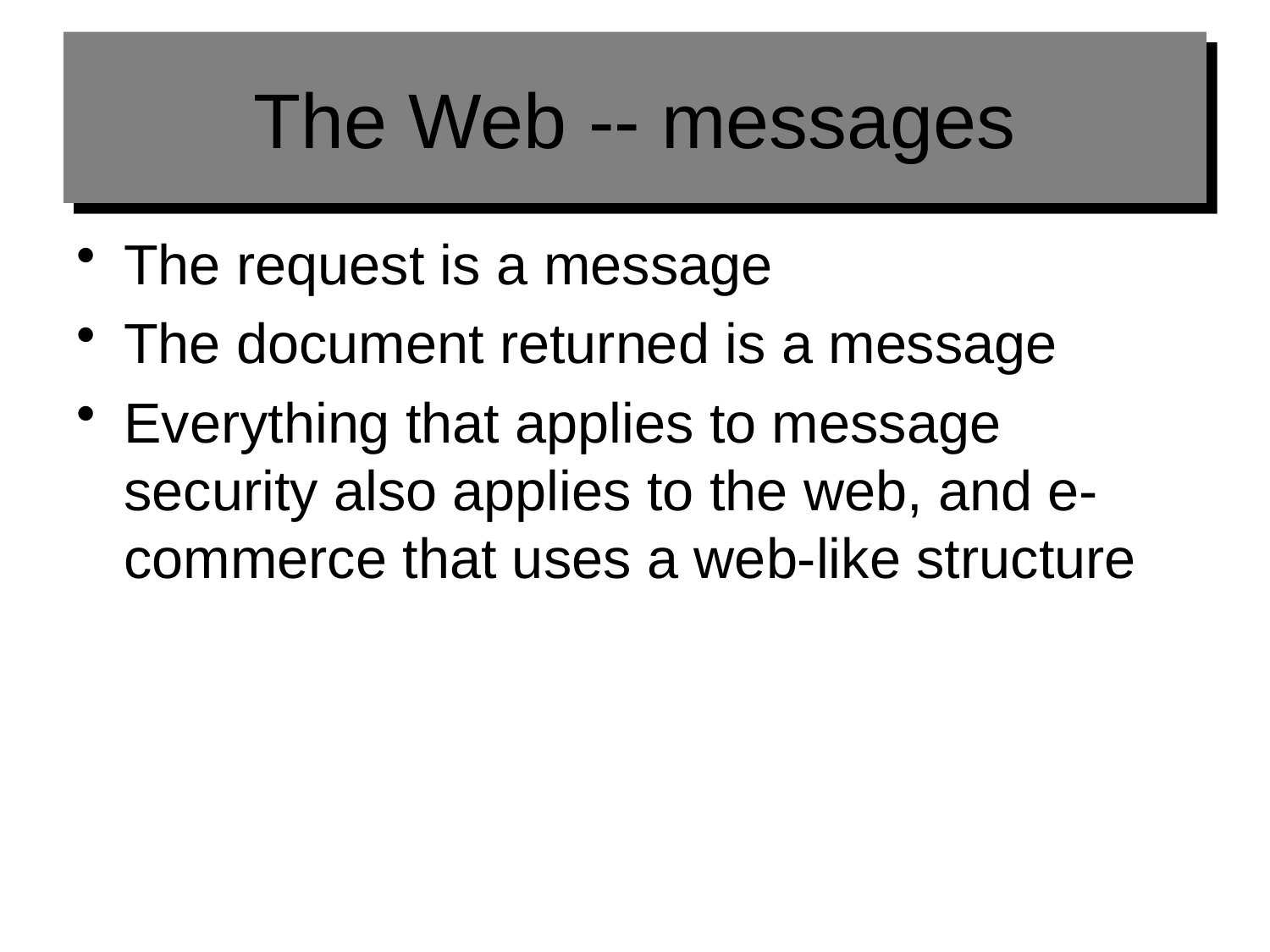

# The Web -- messages
The request is a message
The document returned is a message
Everything that applies to message security also applies to the web, and e-commerce that uses a web-like structure